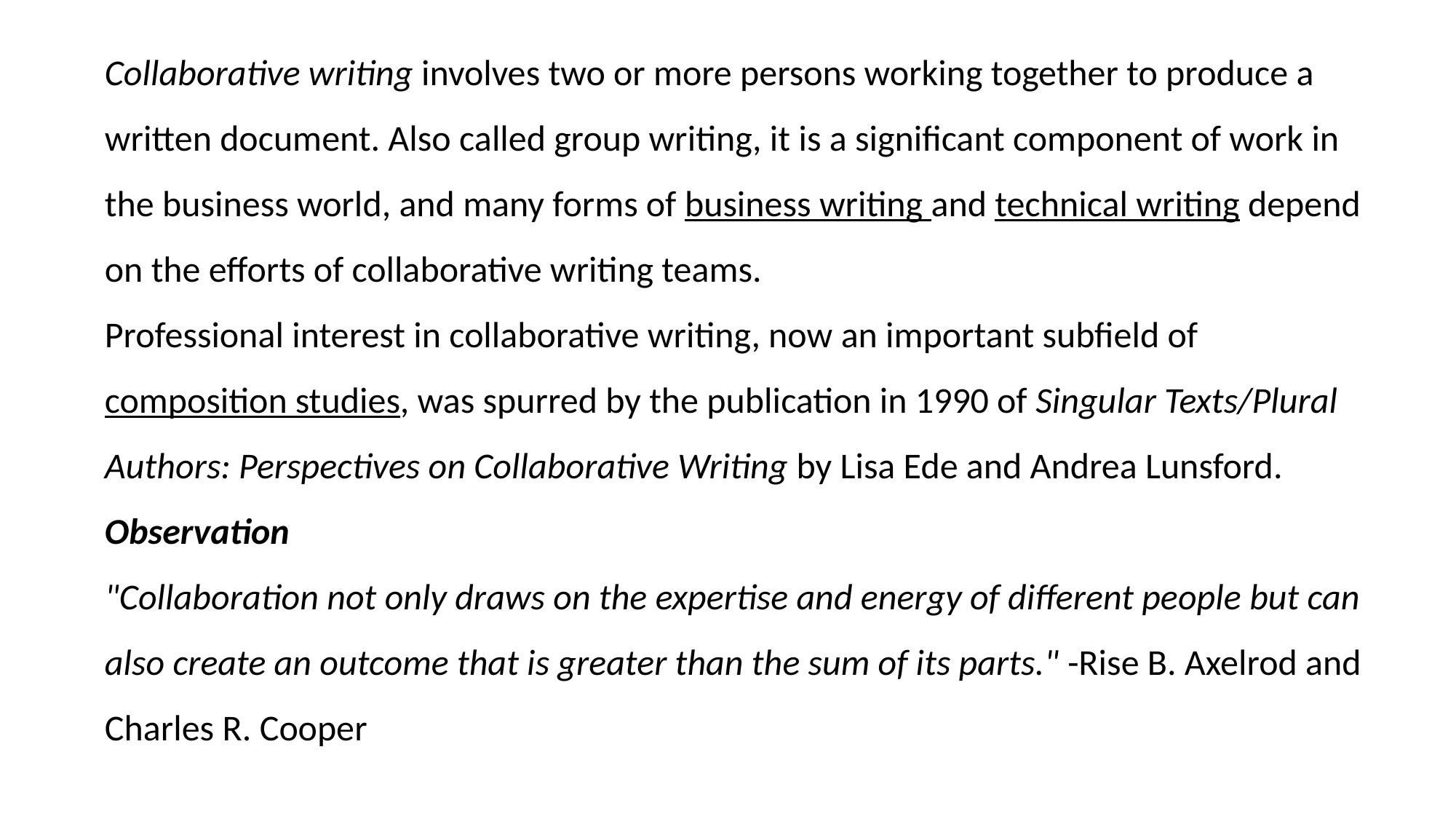

Collaborative writing involves two or more persons working together to produce a written document. Also called group writing, it is a significant component of work in the business world, and many forms of business writing and technical writing depend on the efforts of collaborative writing teams.
Professional interest in collaborative writing, now an important subfield of composition studies, was spurred by the publication in 1990 of Singular Texts/Plural Authors: Perspectives on Collaborative Writing by Lisa Ede and Andrea Lunsford.
Observation
"Collaboration not only draws on the expertise and energy of different people but can also create an outcome that is greater than the sum of its parts." -Rise B. Axelrod and Charles R. Cooper